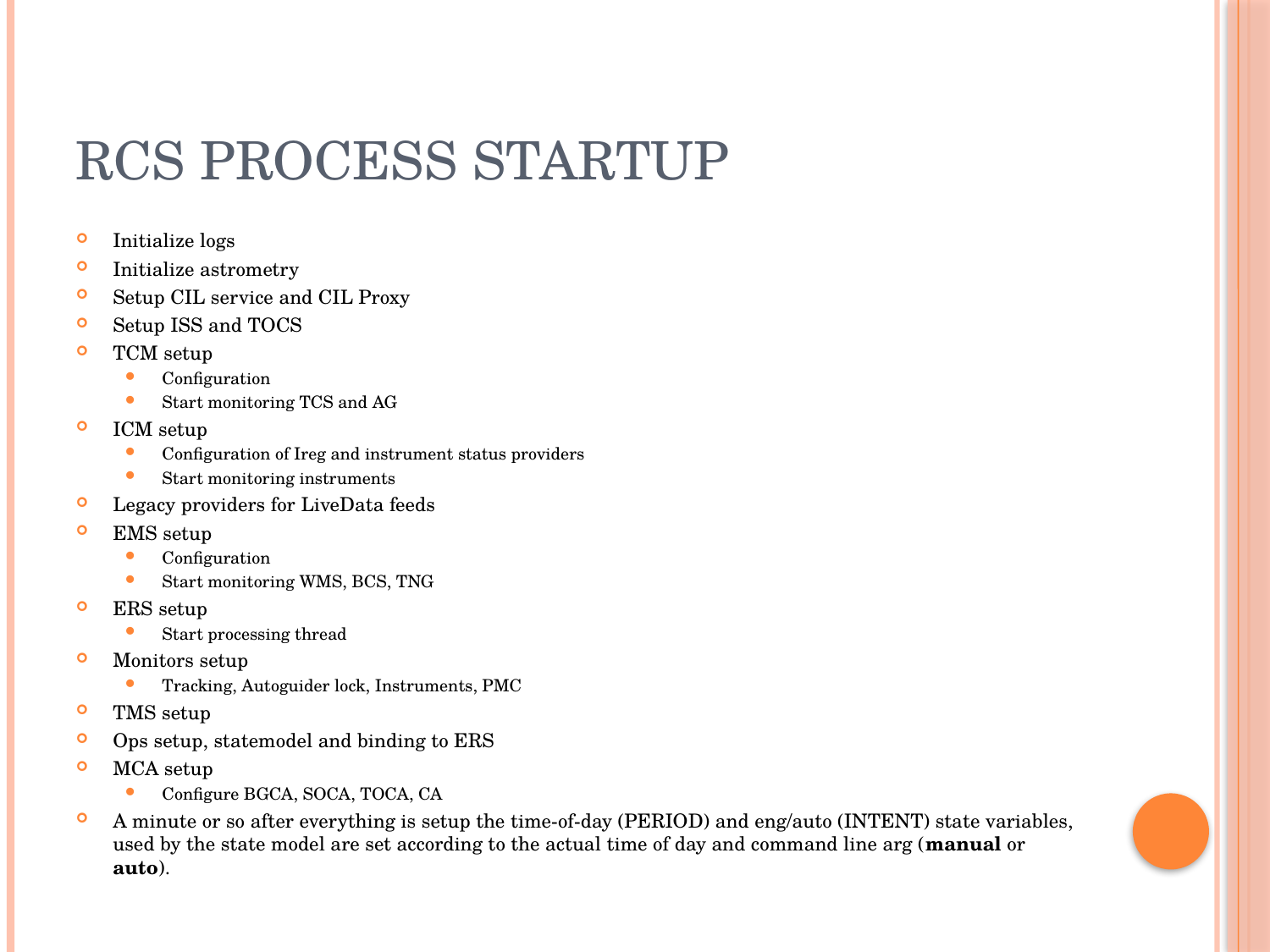

# RCS Process startup
Initialize logs
Initialize astrometry
Setup CIL service and CIL Proxy
Setup ISS and TOCS
TCM setup
Configuration
Start monitoring TCS and AG
ICM setup
Configuration of Ireg and instrument status providers
Start monitoring instruments
Legacy providers for LiveData feeds
EMS setup
Configuration
Start monitoring WMS, BCS, TNG
ERS setup
Start processing thread
Monitors setup
Tracking, Autoguider lock, Instruments, PMC
TMS setup
Ops setup, statemodel and binding to ERS
MCA setup
Configure BGCA, SOCA, TOCA, CA
A minute or so after everything is setup the time-of-day (PERIOD) and eng/auto (INTENT) state variables, used by the state model are set according to the actual time of day and command line arg (manual or auto).